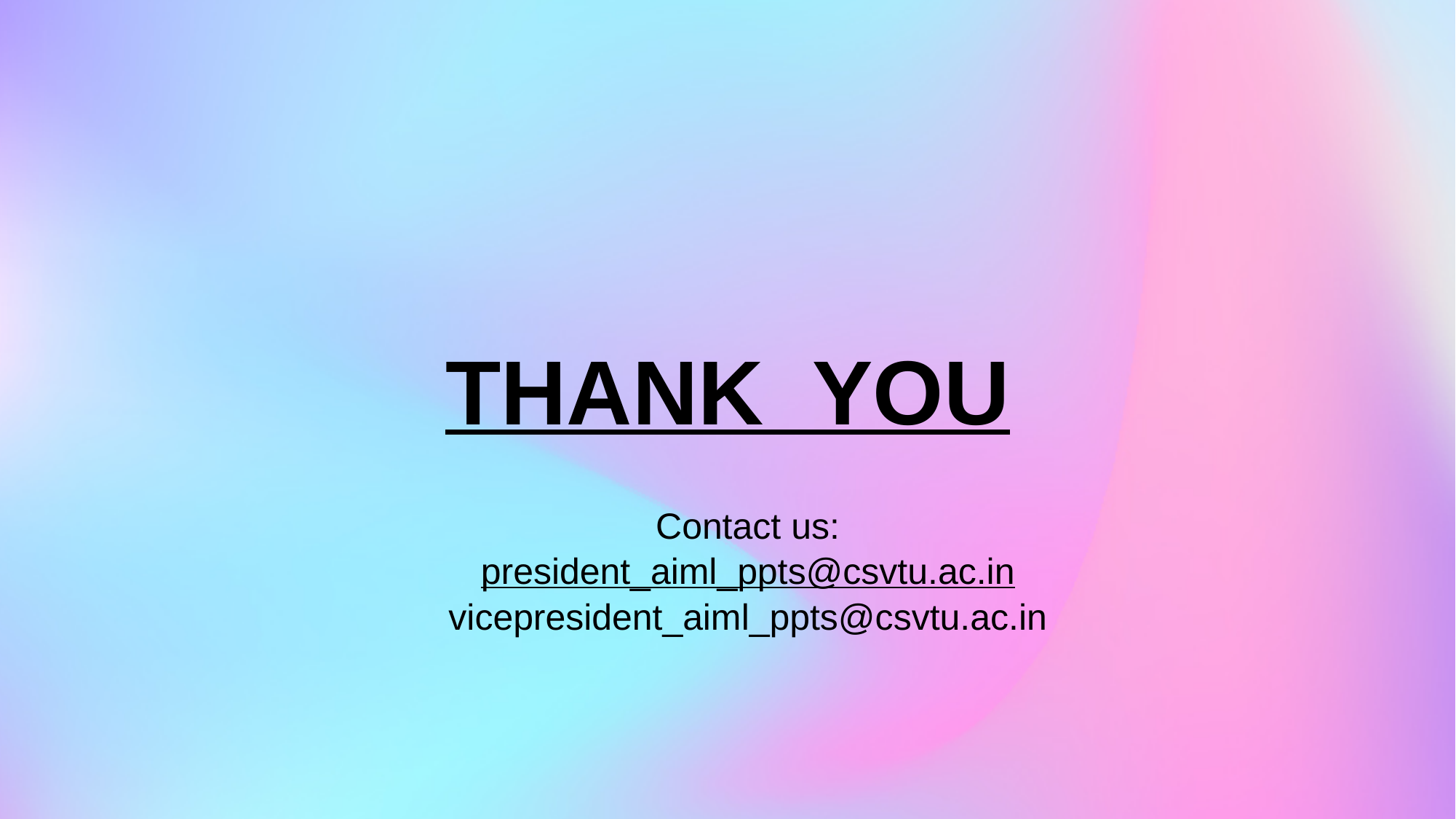

# Thank  you
Contact us:
president_aiml_ppts@csvtu.ac.in
vicepresident_aiml_ppts@csvtu.ac.in